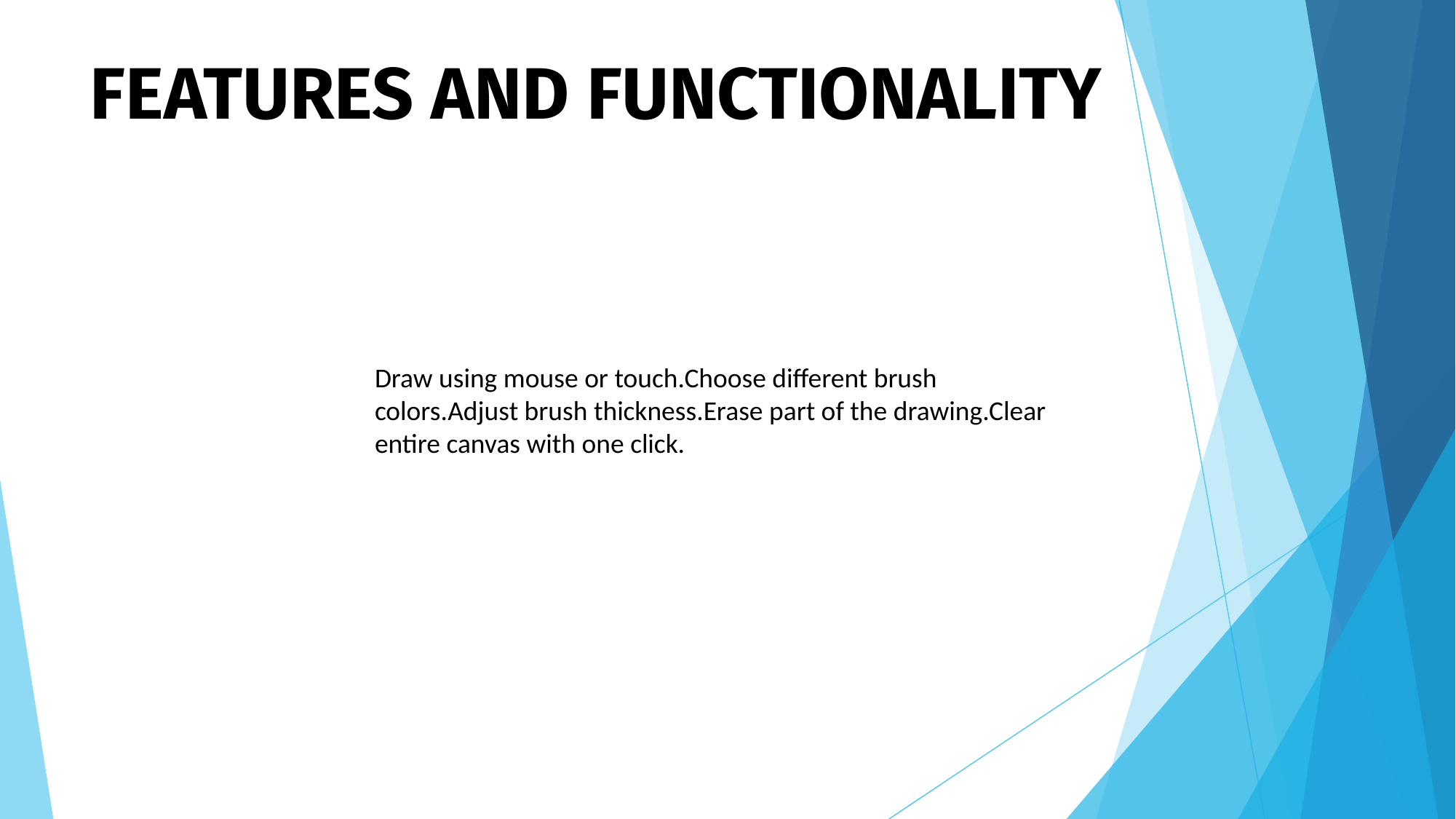

# FEATURES AND FUNCTIONALITY
Draw using mouse or touch.Choose different brush colors.Adjust brush thickness.Erase part of the drawing.Clear entire canvas with one click.